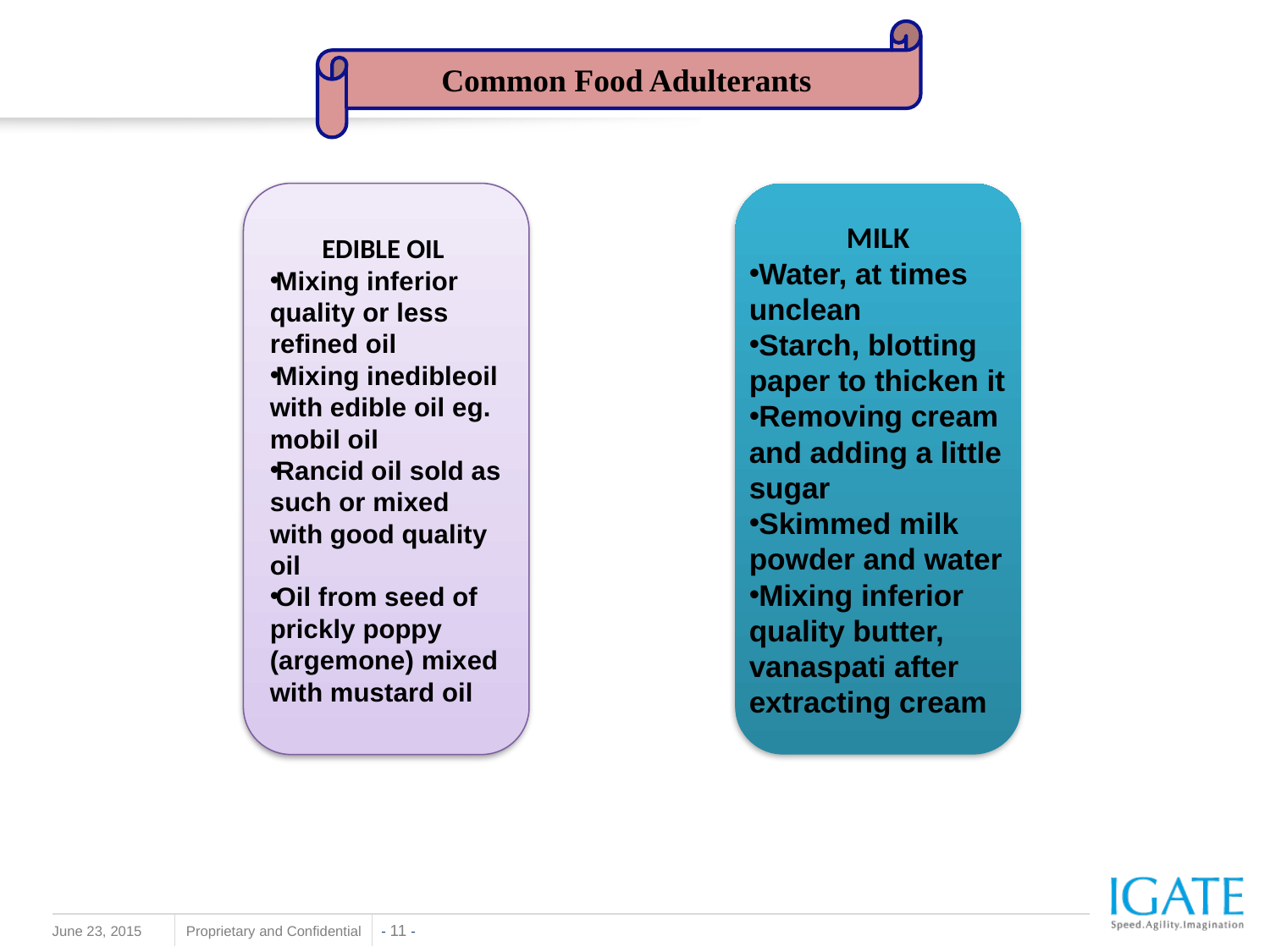

Common Food Adulterants
EDIBLE OIL
Mixing inferior quality or less refined oil
Mixing inedibleoil with edible oil eg. mobil oil
Rancid oil sold as such or mixed with good quality oil
Oil from seed of prickly poppy (argemone) mixed with mustard oil
MILK
Water, at times unclean
Starch, blotting paper to thicken it
Removing cream and adding a little sugar
Skimmed milk powder and water
Mixing inferior quality butter, vanaspati after extracting cream